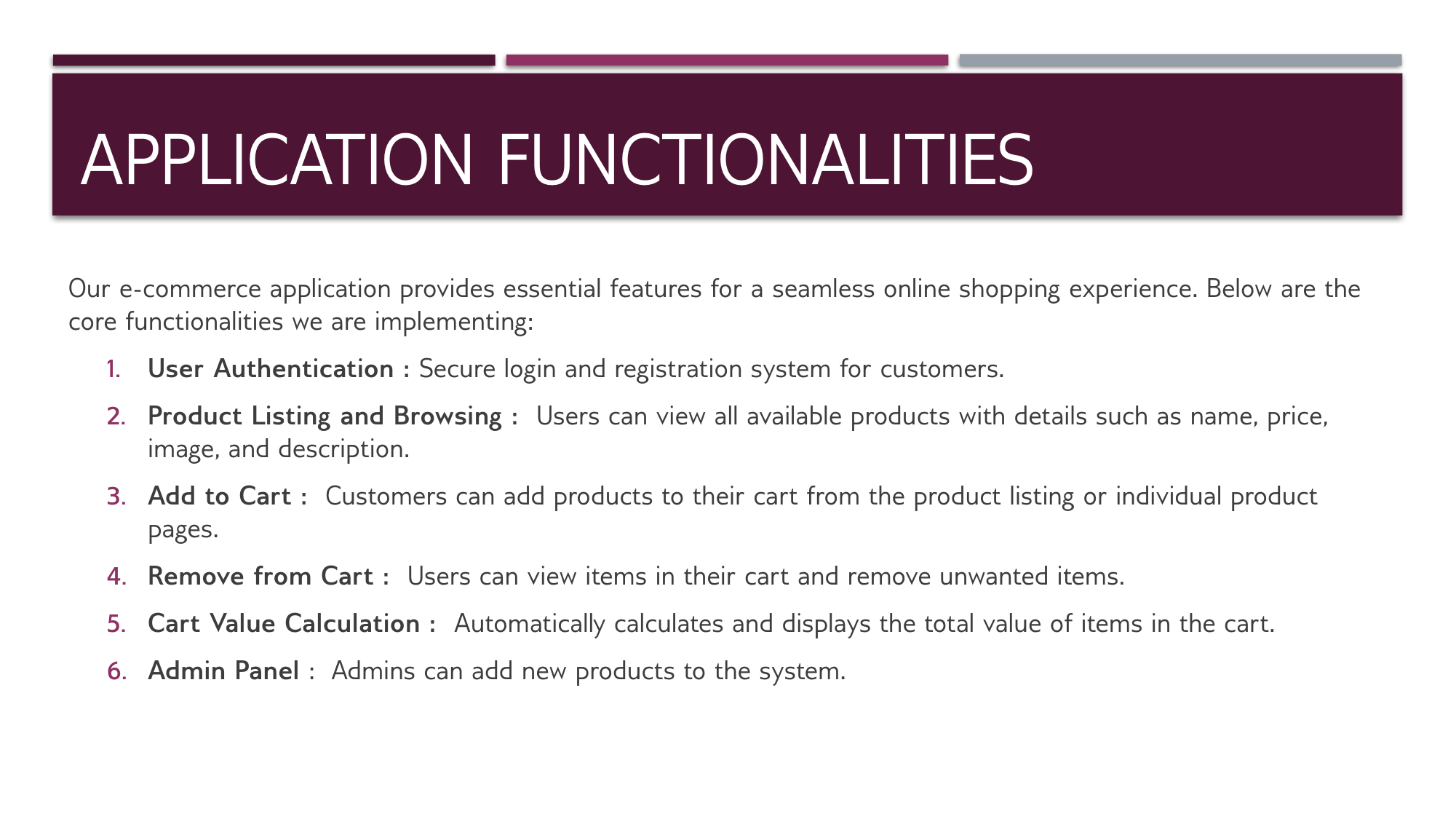

# Application Functionalities
Our e-commerce application provides essential features for a seamless online shopping experience. Below are the core functionalities we are implementing:
User Authentication : Secure login and registration system for customers.
Product Listing and Browsing :  Users can view all available products with details such as name, price, image, and description.
Add to Cart :  Customers can add products to their cart from the product listing or individual product pages.
Remove from Cart :  Users can view items in their cart and remove unwanted items.
Cart Value Calculation :  Automatically calculates and displays the total value of items in the cart.
Admin Panel :  Admins can add new products to the system.